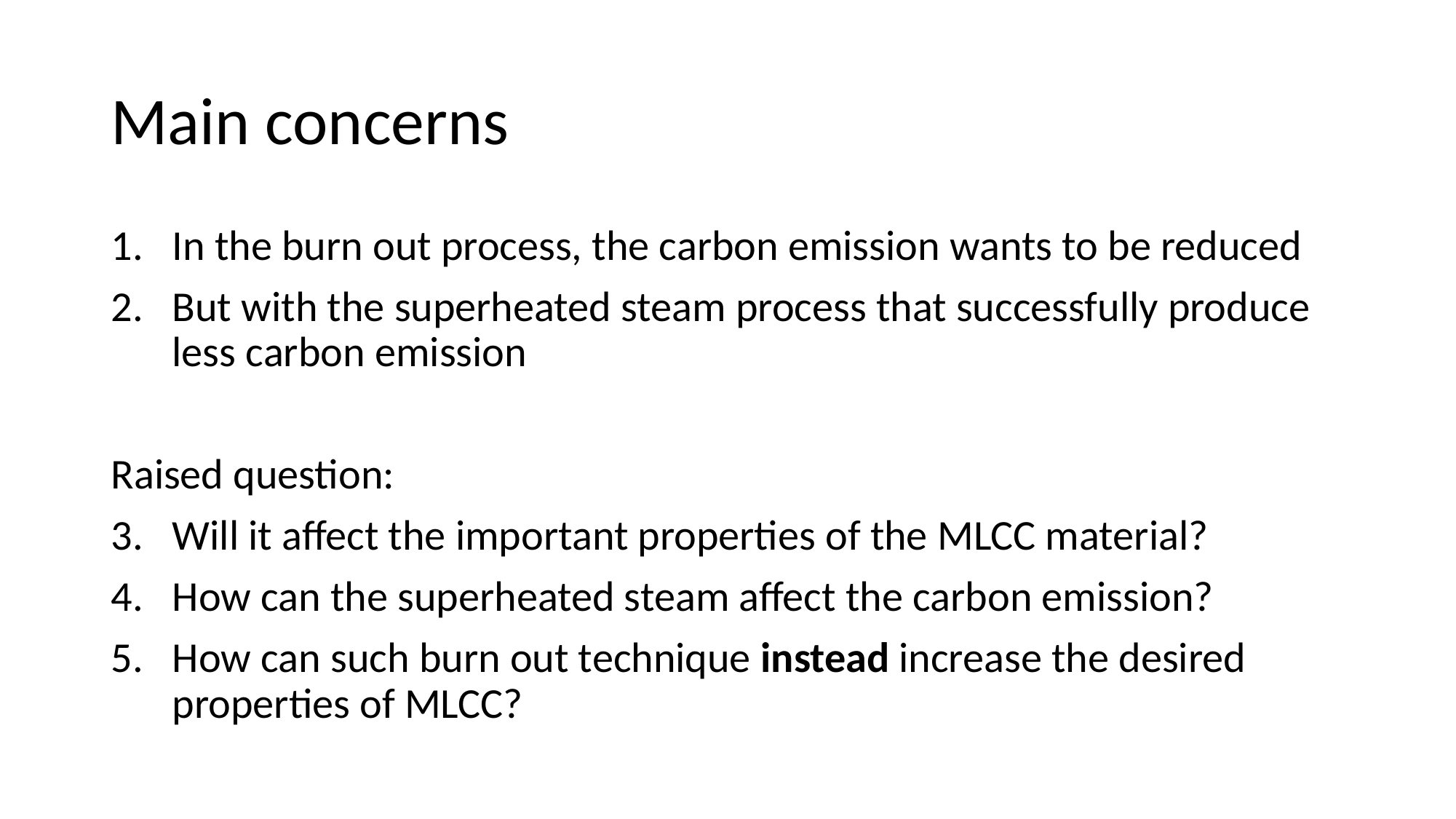

# Main concerns
In the burn out process, the carbon emission wants to be reduced
But with the superheated steam process that successfully produce less carbon emission

Raised question:
Will it affect the important properties of the MLCC material?
How can the superheated steam affect the carbon emission?
How can such burn out technique instead increase the desired properties of MLCC?